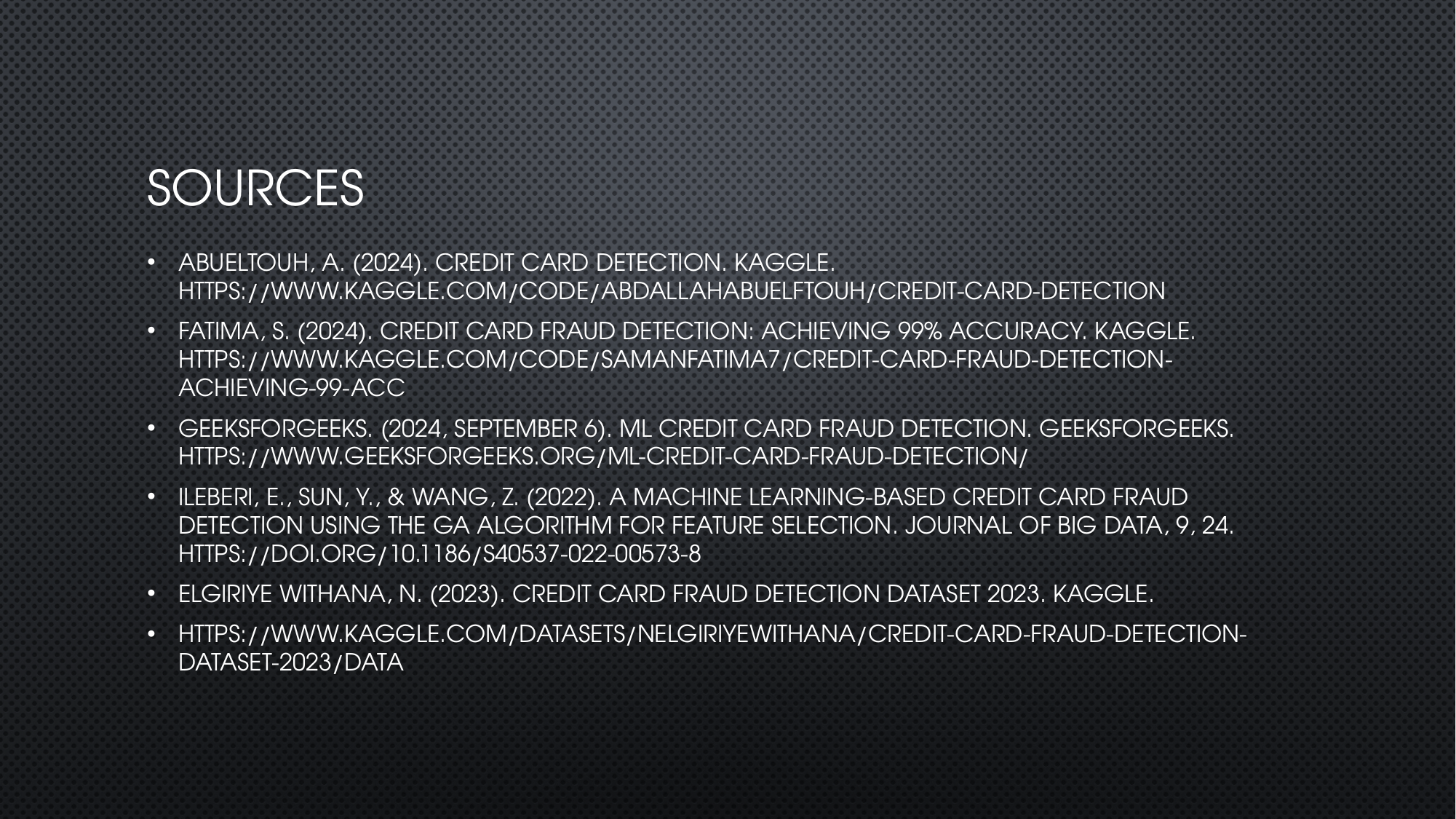

# Sources
Abueltouh, A. (2024). Credit Card Detection. Kaggle. https://www.kaggle.com/code/abdallahabuelftouh/credit-card-detection
Fatima, S. (2024). Credit card fraud detection: Achieving 99% accuracy. Kaggle. https://www.kaggle.com/code/samanfatima7/credit-card-fraud-detection-achieving-99-acc
GeeksforGeeks. (2024, September 6). ML credit card fraud detection. GeeksforGeeks. https://www.geeksforgeeks.org/ml-credit-card-fraud-detection/
Ileberi, E., Sun, Y., & Wang, Z. (2022). A machine learning-based credit card fraud detection using the GA algorithm for feature selection. Journal of Big Data, 9, 24. https://doi.org/10.1186/s40537-022-00573-8
Elgiriye Withana, N. (2023). Credit card fraud detection dataset 2023. Kaggle.
https://www.kaggle.com/datasets/nelgiriyewithana/credit-card-fraud-detection-dataset-2023/data